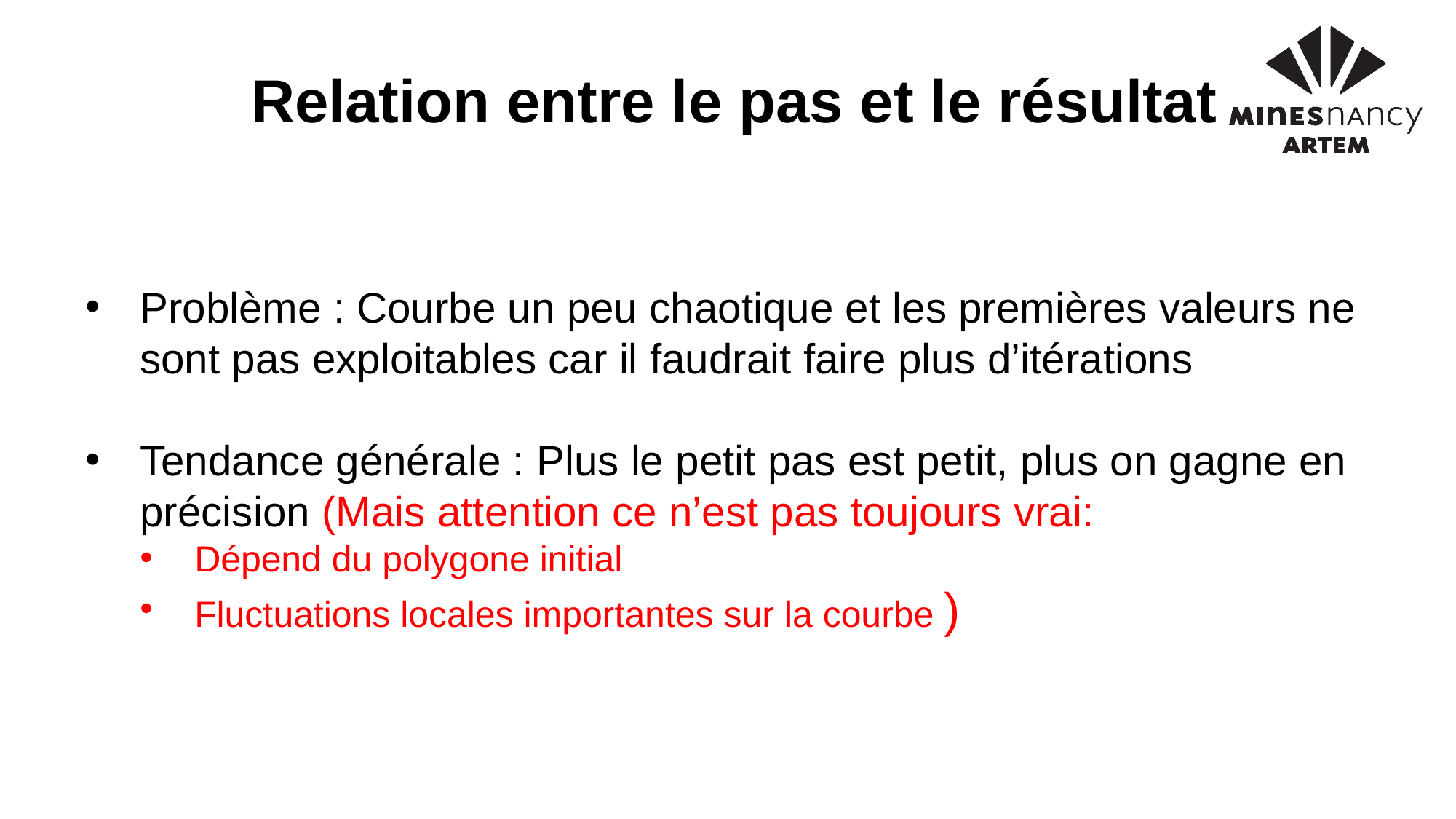

Relation entre le pas et le résultat

Problème : Courbe un peu chaotique et les premières valeurs ne sont pas exploitables car il faudrait faire plus d’itérations

Tendance générale : Plus le petit pas est petit, plus on gagne en précision (Mais attention ce n’est pas toujours vrai:
Dépend du polygone initial
Fluctuations locales importantes sur la courbe )